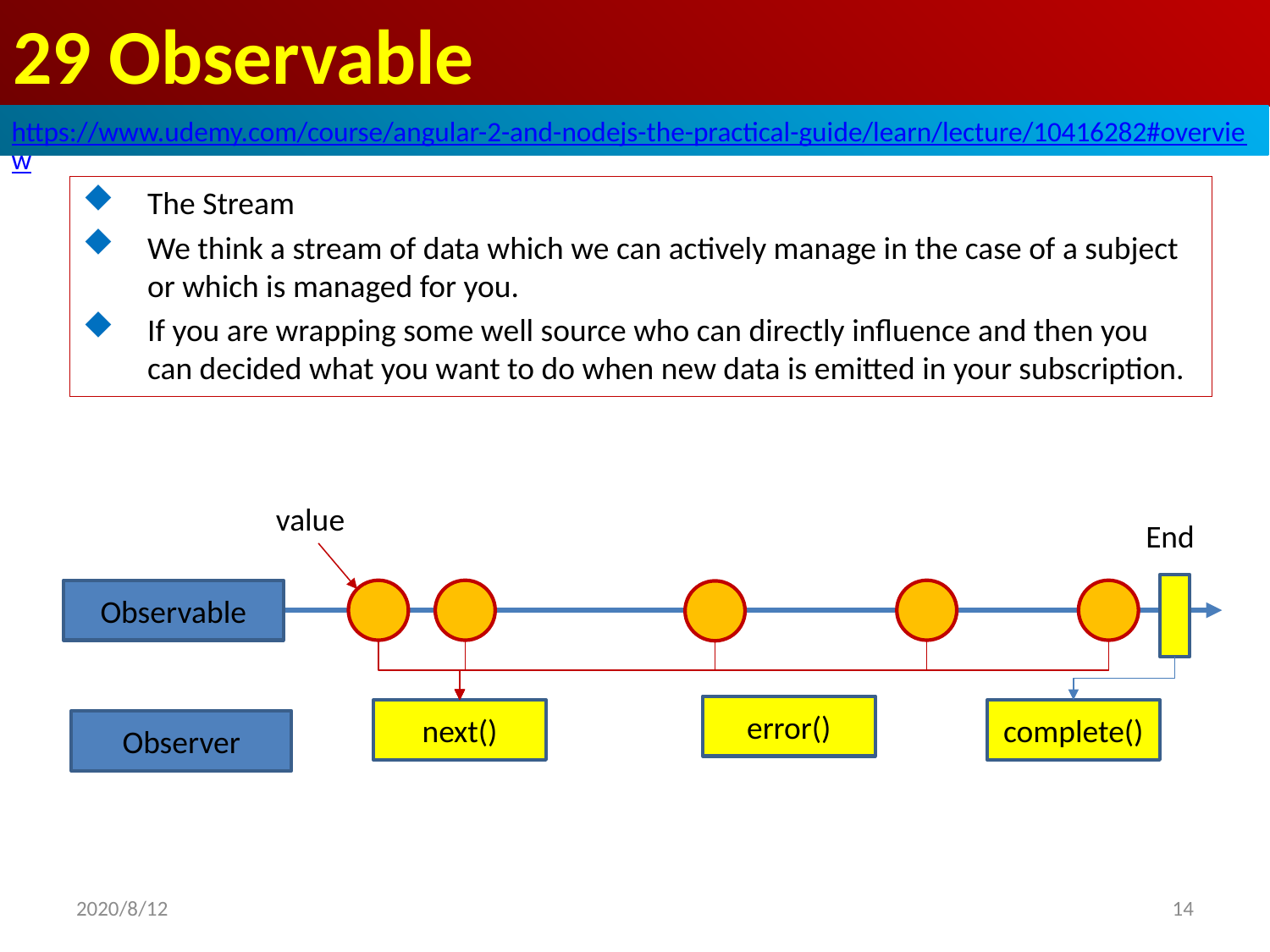

# 29 Observable
https://www.udemy.com/course/angular-2-and-nodejs-the-practical-guide/learn/lecture/10416282#overview
The Stream
We think a stream of data which we can actively manage in the case of a subject or which is managed for you.
If you are wrapping some well source who can directly influence and then you can decided what you want to do when new data is emitted in your subscription.
value
End

Observable

error()
next()
complete()
Observer
14
2020/8/12